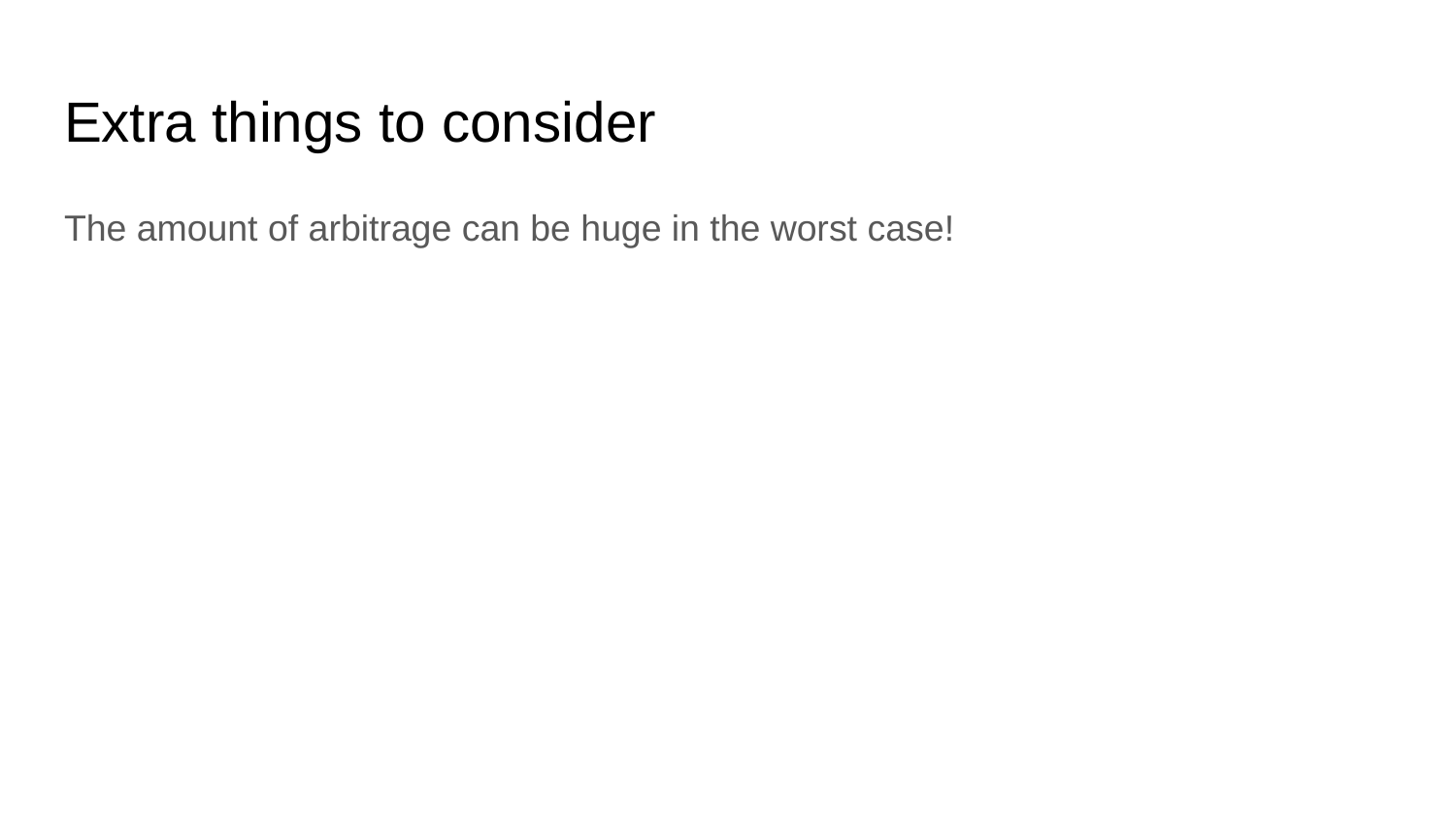

# Extra things to consider
The amount of arbitrage can be huge in the worst case!